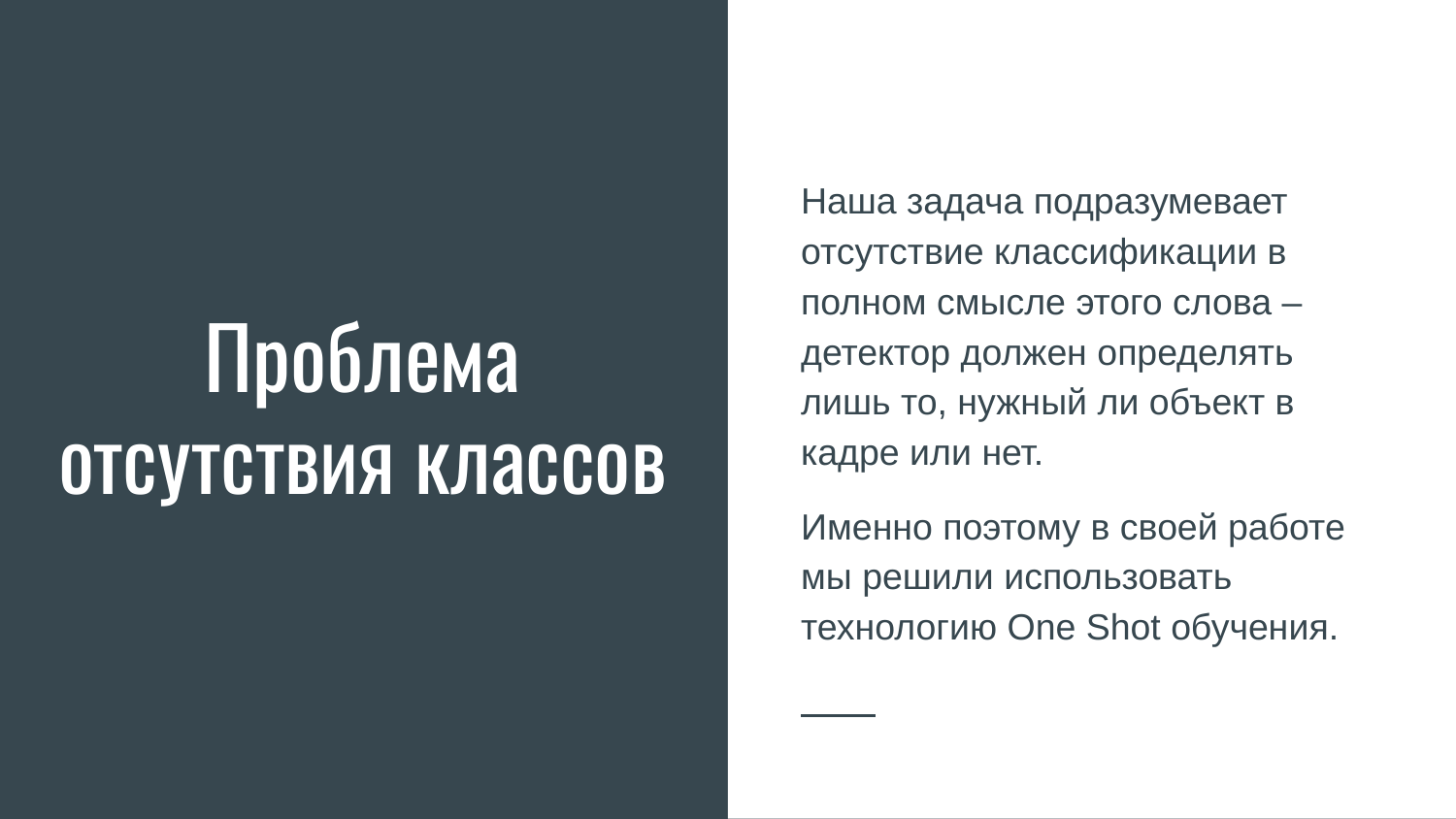

Наша задача подразумевает отсутствие классификации в полном смысле этого слова – детектор должен определять лишь то, нужный ли объект в кадре или нет.
Именно поэтому в своей работе мы решили использовать технологию One Shot обучения.
# Проблема отсутствия классов